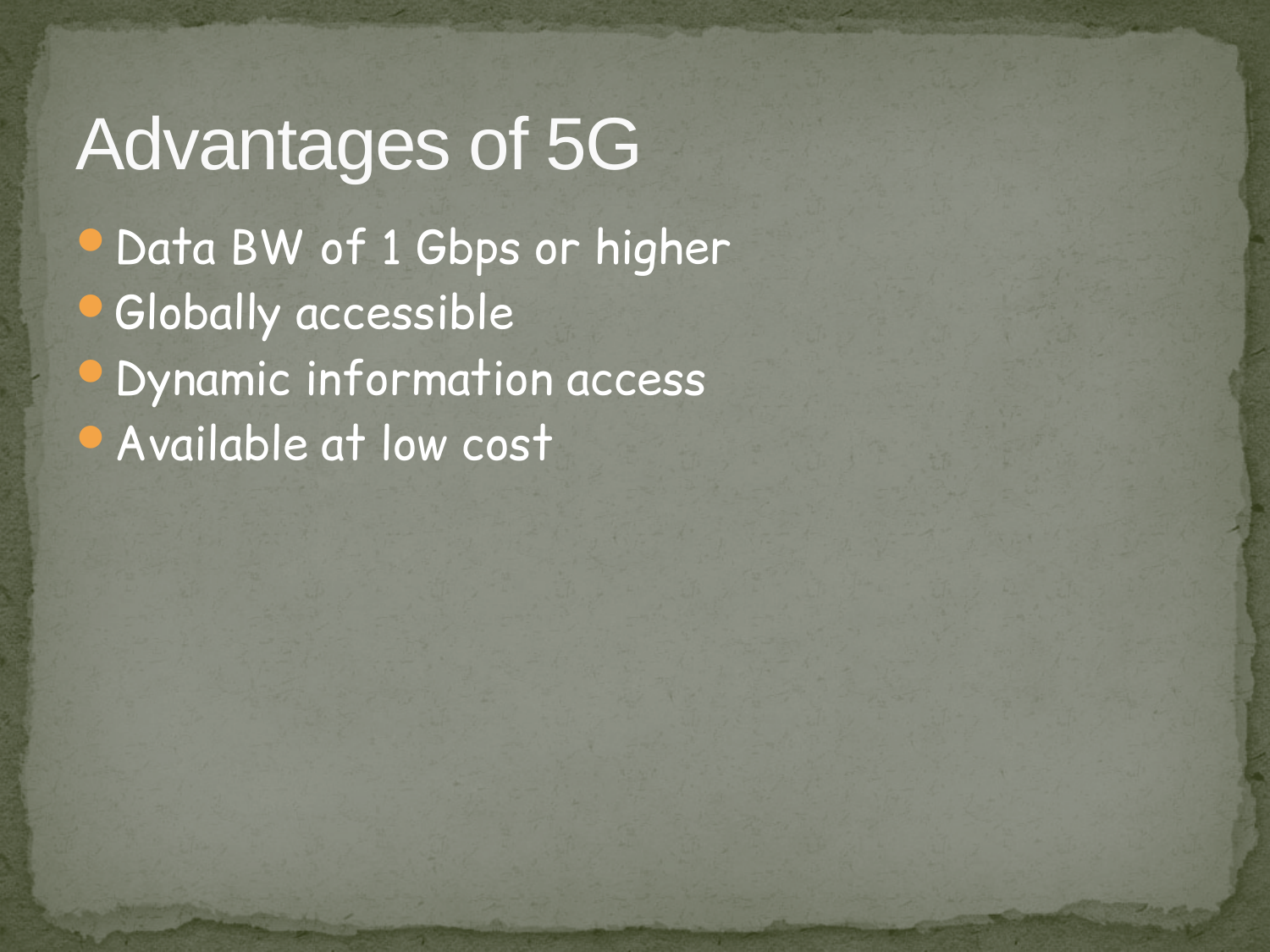

# Advantages of 5G
Data BW of 1 Gbps or higher
Globally accessible
Dynamic information access
Available at low cost